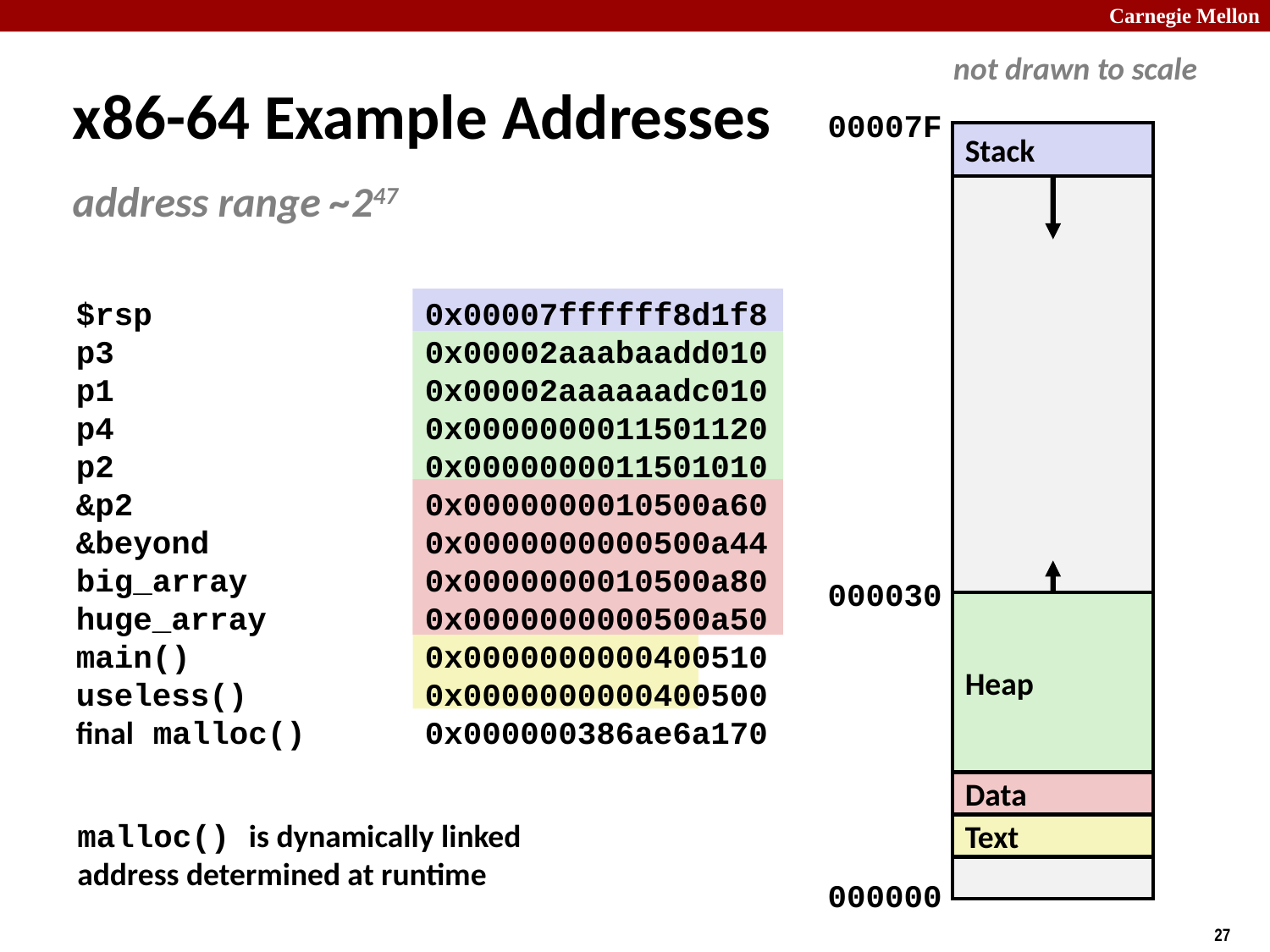

not drawn to scale
# x86-64 Example Addresses
00007F
Stack

address range ~247

$rsp	0x00007ffffff8d1f8
p3 	0x00002aaabaadd010
p1 	0x00002aaaaaadc010
p4	0x0000000011501120
p2	0x0000000011501010
&p2	0x0000000010500a60
&beyond 	0x0000000000500a44
big_array 	0x0000000010500a80
huge_array 	0x0000000000500a50
main()	0x0000000000400510
useless() 	0x0000000000400500
final malloc()	0x000000386ae6a170

000030
Heap

Data
malloc() is dynamically linked
address determined at runtime
Text
000000